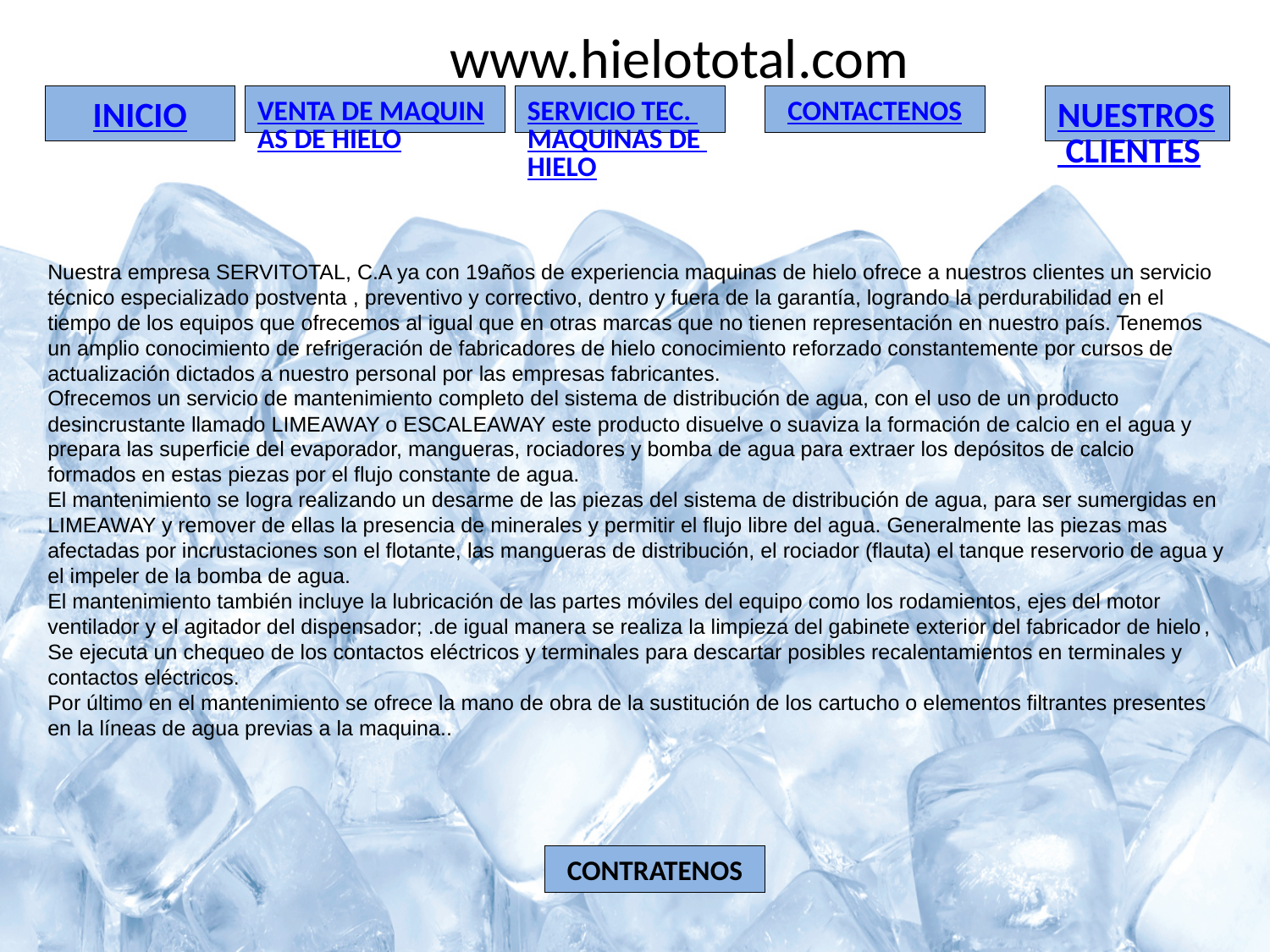

www.hielototal.com
INICIO
VENTA DE MAQUINAS DE HIELO
SERVICIO TEC. MAQUINAS DE HIELO
CONTACTENOS
NUESTROS CLIENTES
Nuestra empresa SERVITOTAL, C.A ya con 19años de experiencia maquinas de hielo ofrece a nuestros clientes un servicio técnico especializado postventa , preventivo y correctivo, dentro y fuera de la garantía, logrando la perdurabilidad en el tiempo de los equipos que ofrecemos al igual que en otras marcas que no tienen representación en nuestro país. Tenemos un amplio conocimiento de refrigeración de fabricadores de hielo conocimiento reforzado constantemente por cursos de actualización dictados a nuestro personal por las empresas fabricantes.
Ofrecemos un servicio de mantenimiento completo del sistema de distribución de agua, con el uso de un producto desincrustante llamado LIMEAWAY o ESCALEAWAY este producto disuelve o suaviza la formación de calcio en el agua y prepara las superficie del evaporador, mangueras, rociadores y bomba de agua para extraer los depósitos de calcio formados en estas piezas por el flujo constante de agua.
El mantenimiento se logra realizando un desarme de las piezas del sistema de distribución de agua, para ser sumergidas en LIMEAWAY y remover de ellas la presencia de minerales y permitir el flujo libre del agua. Generalmente las piezas mas afectadas por incrustaciones son el flotante, las mangueras de distribución, el rociador (flauta) el tanque reservorio de agua y el impeler de la bomba de agua.
El mantenimiento también incluye la lubricación de las partes móviles del equipo como los rodamientos, ejes del motor ventilador y el agitador del dispensador; .de igual manera se realiza la limpieza del gabinete exterior del fabricador de hielo, Se ejecuta un chequeo de los contactos eléctricos y terminales para descartar posibles recalentamientos en terminales y contactos eléctricos.
Por último en el mantenimiento se ofrece la mano de obra de la sustitución de los cartucho o elementos filtrantes presentes en la líneas de agua previas a la maquina..

CONTRATENOS